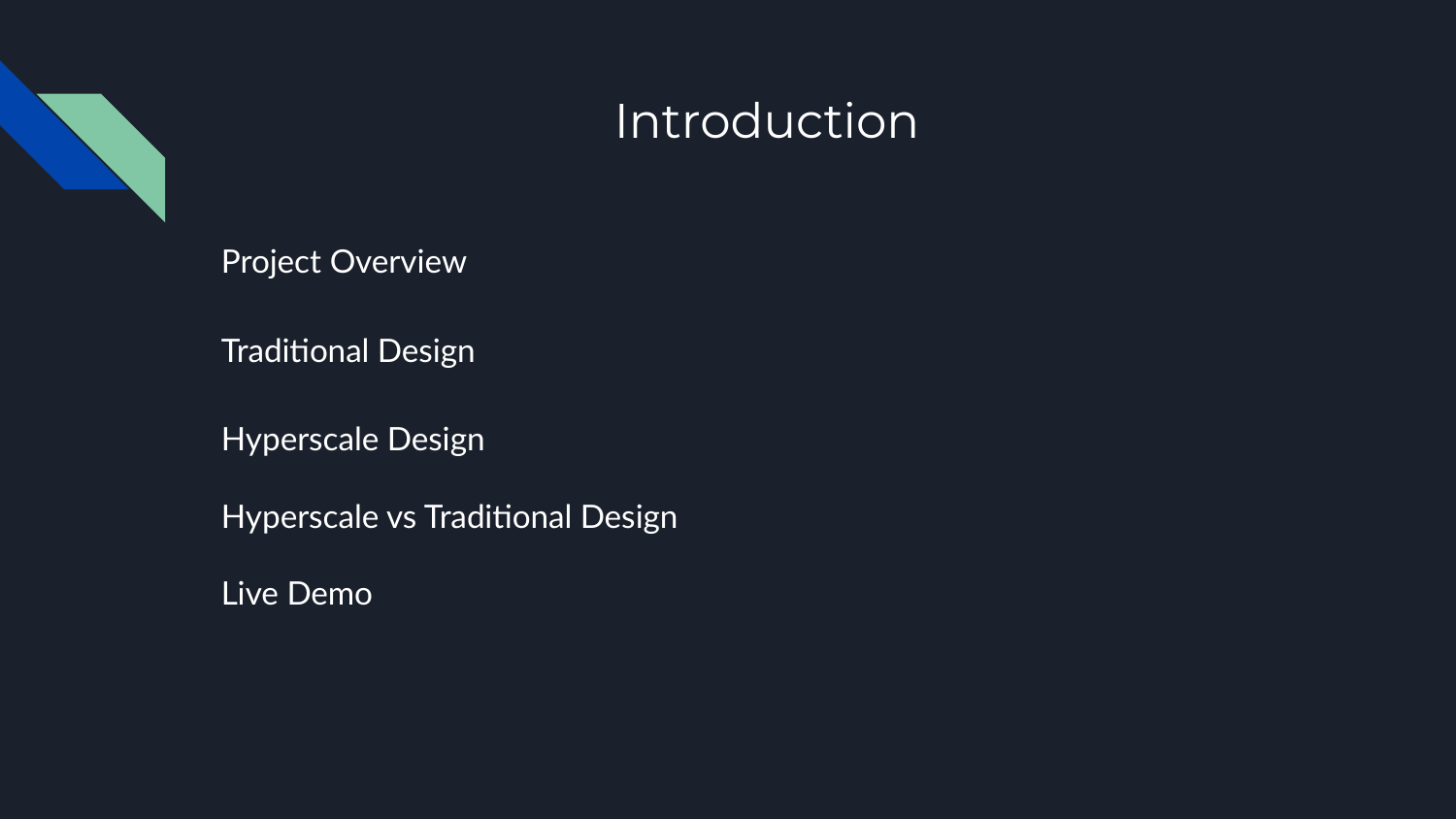

# Introduction
Project Overview

Traditional Design

Hyperscale Design
Hyperscale vs Traditional Design
Live Demo